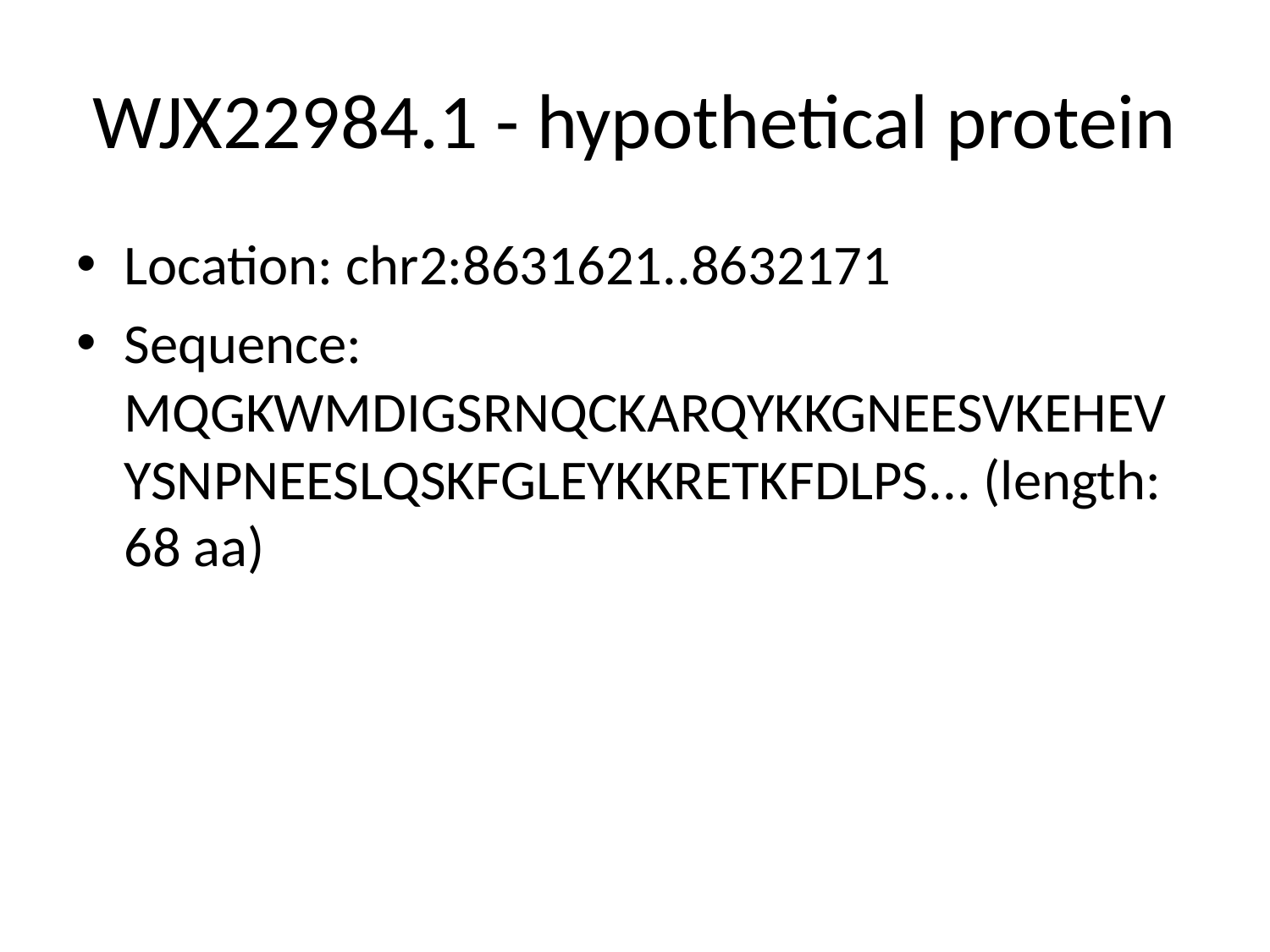

# WJX22984.1 - hypothetical protein
Location: chr2:8631621..8632171
Sequence: MQGKWMDIGSRNQCKARQYKKGNEESVKEHEVYSNPNEESLQSKFGLEYKKRETKFDLPS... (length: 68 aa)